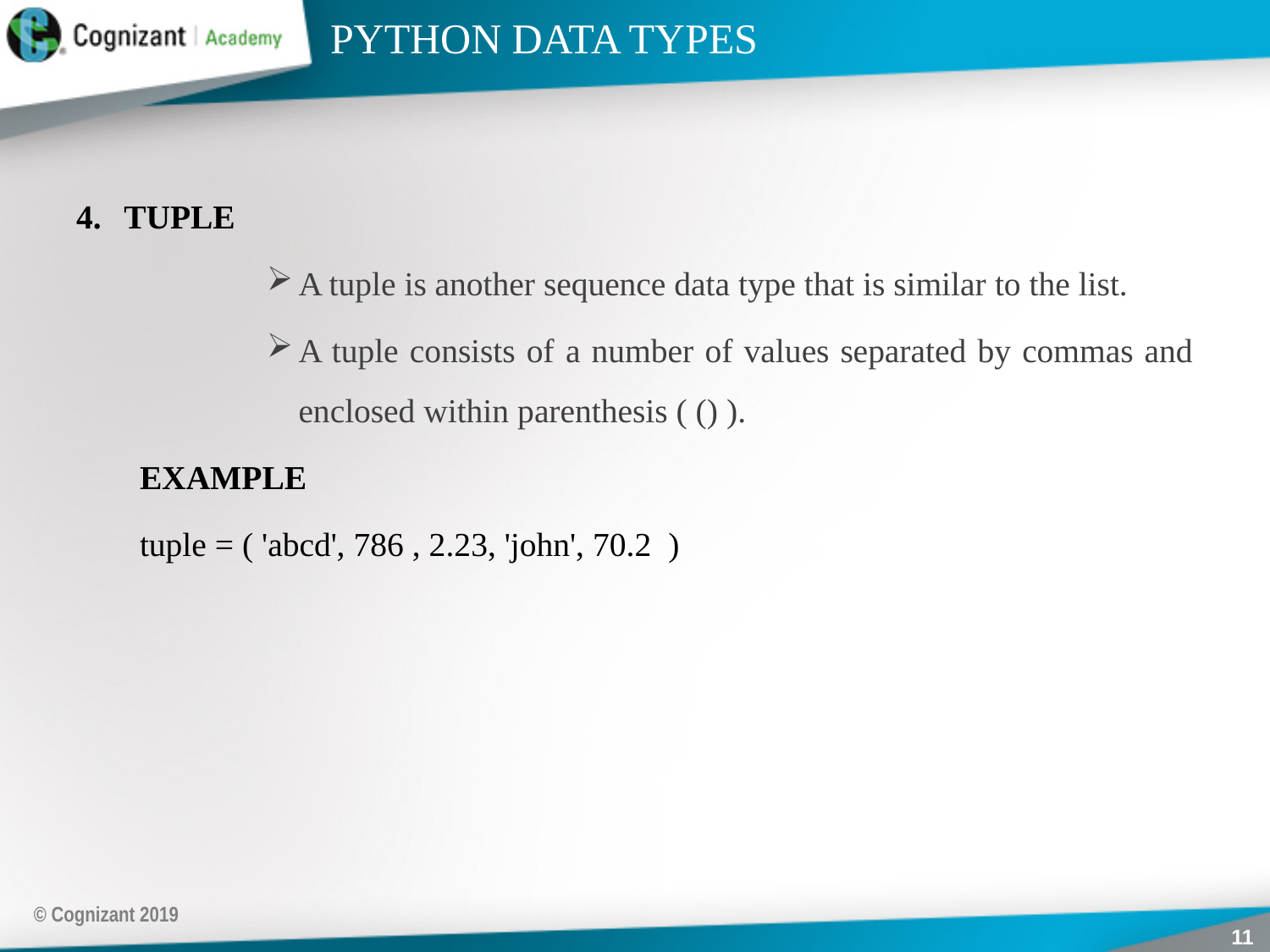

# PYTHON DATA TYPES
TUPLE
A tuple is another sequence data type that is similar to the list.
A tuple consists of a number of values separated by commas and enclosed within parenthesis ( () ).
EXAMPLE
tuple = ( 'abcd', 786 , 2.23, 'john', 70.2  )

© Cognizant 2019
11